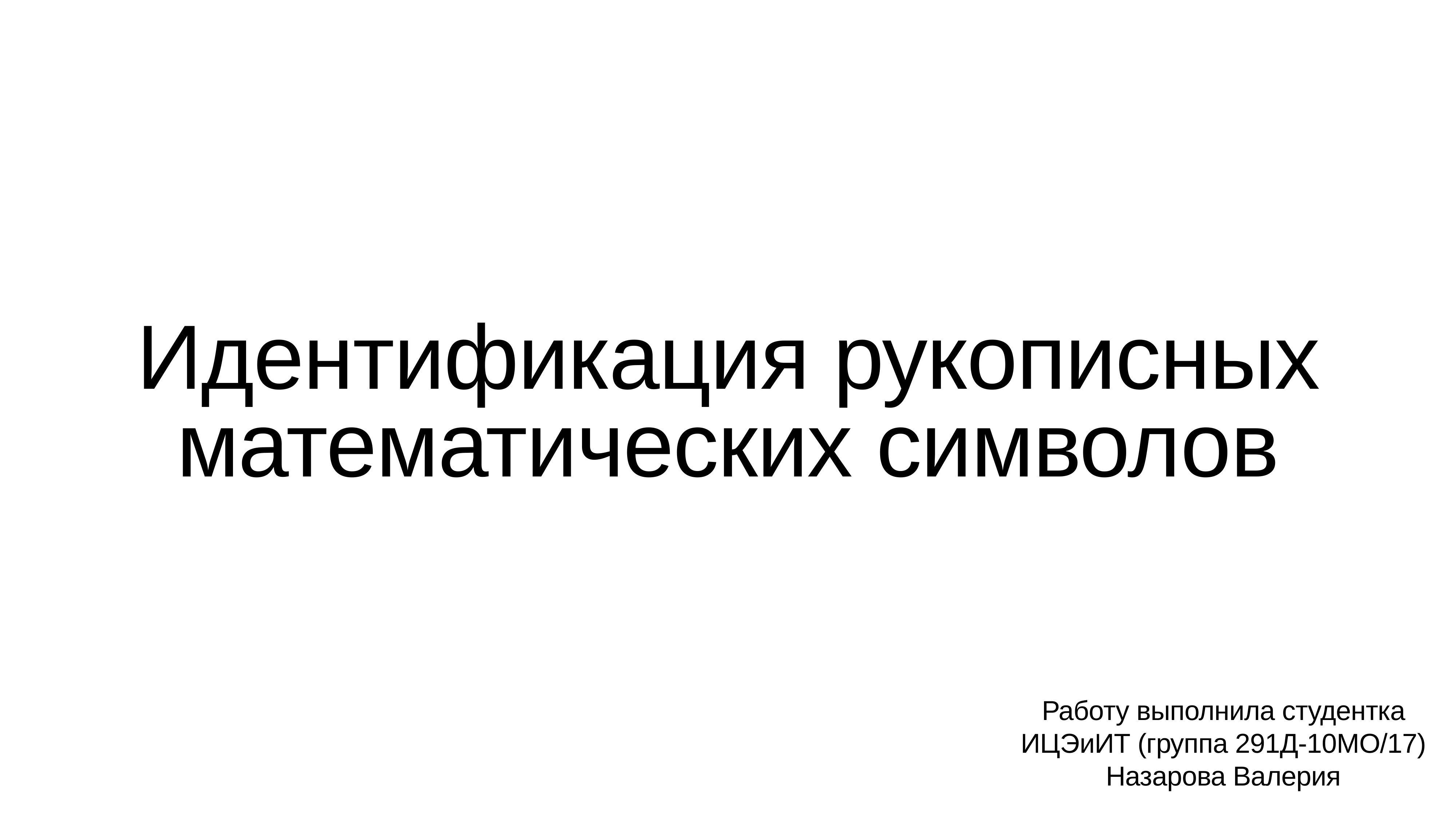

# Идентификация рукописных математических символов
Работу выполнила студентка ИЦЭиИТ (группа 291Д-10МО/17) Назарова Валерия